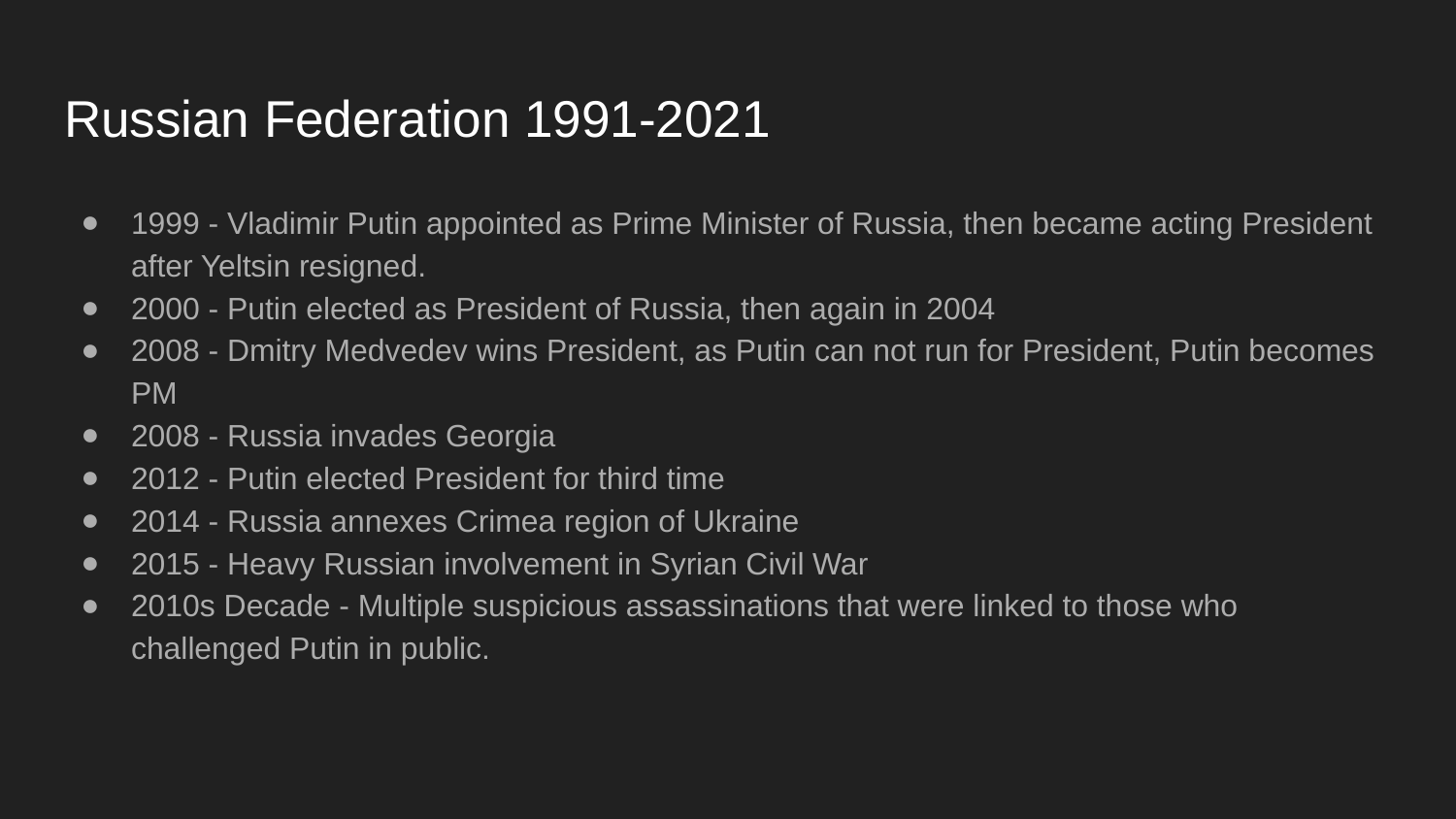

# Russian Federation 1991-2021
1999 - Vladimir Putin appointed as Prime Minister of Russia, then became acting President after Yeltsin resigned.
2000 - Putin elected as President of Russia, then again in 2004
2008 - Dmitry Medvedev wins President, as Putin can not run for President, Putin becomes PM
2008 - Russia invades Georgia
2012 - Putin elected President for third time
2014 - Russia annexes Crimea region of Ukraine
2015 - Heavy Russian involvement in Syrian Civil War
2010s Decade - Multiple suspicious assassinations that were linked to those who challenged Putin in public.